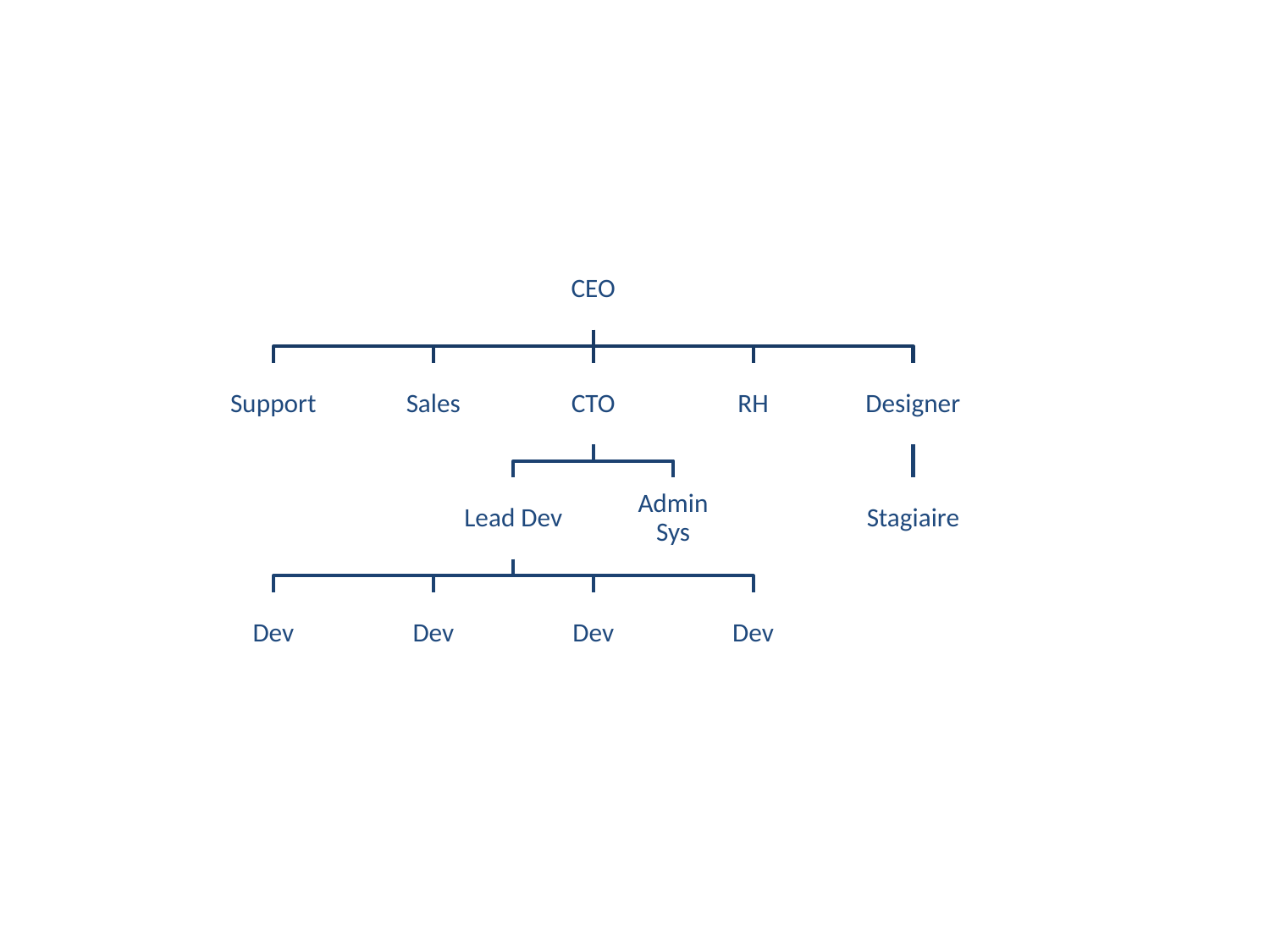

CEO
Support
Sales
CTO
Lead Dev
Dev
Dev
Dev
Dev
Admin Sys
RH
Designer
Stagiaire